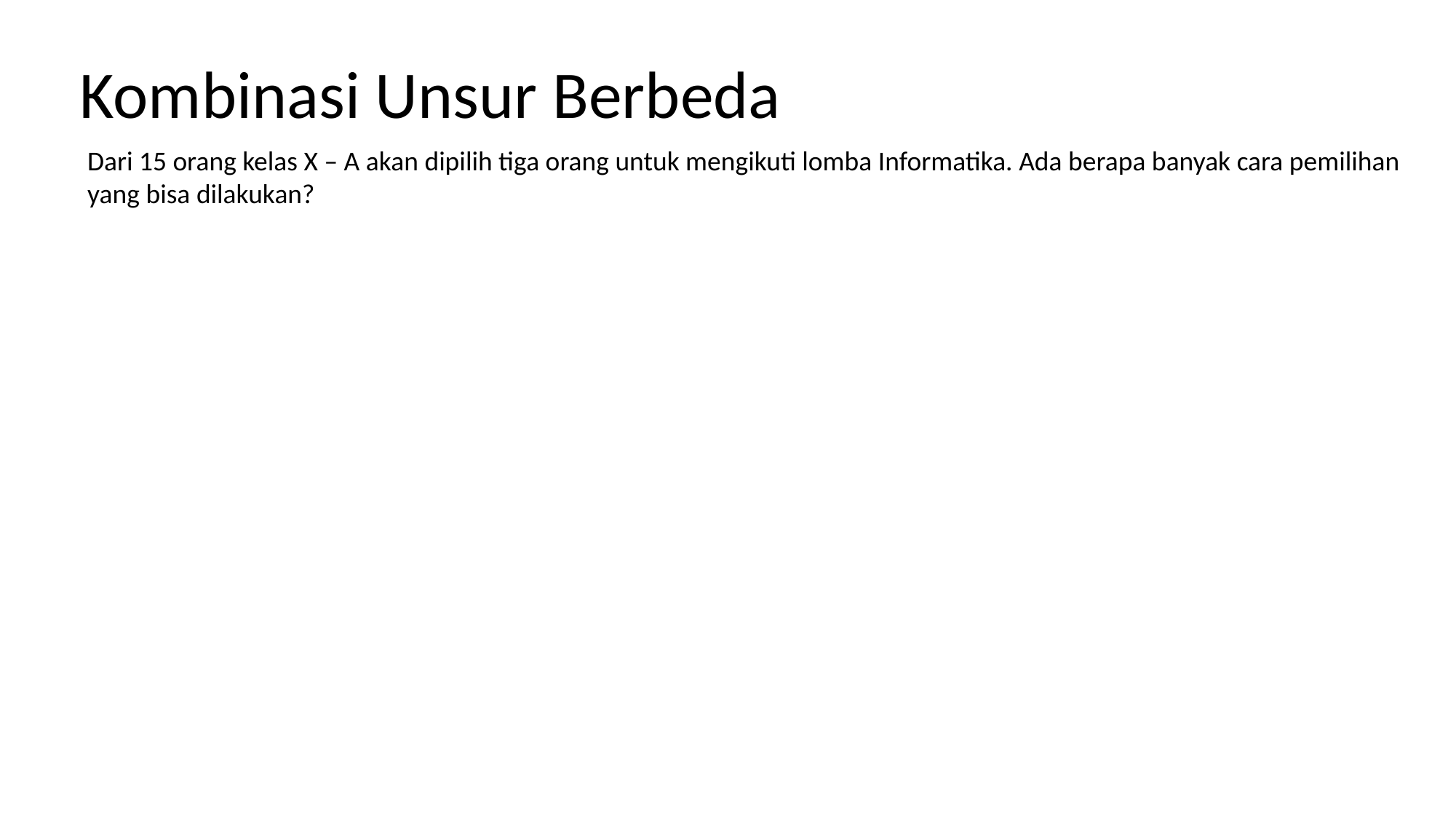

# Kombinasi Unsur Berbeda
Dari 15 orang kelas X – A akan dipilih tiga orang untuk mengikuti lomba Informatika. Ada berapa banyak cara pemilihan yang bisa dilakukan?